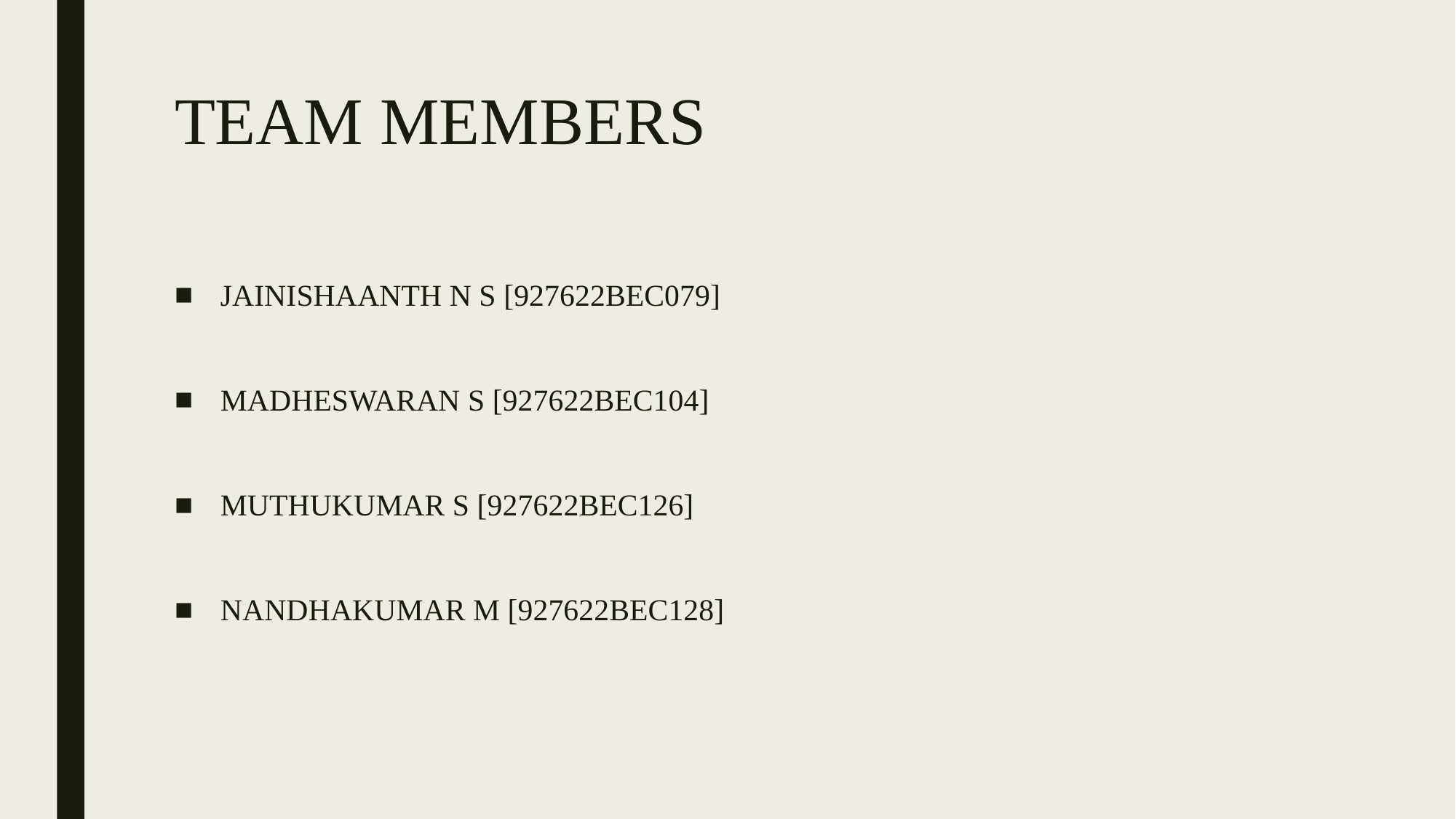

# TEAM MEMBERS
JAINISHAANTH N S [927622BEC079]

MADHESWARAN S [927622BEC104]

MUTHUKUMAR S [927622BEC126]

NANDHAKUMAR M [927622BEC128]